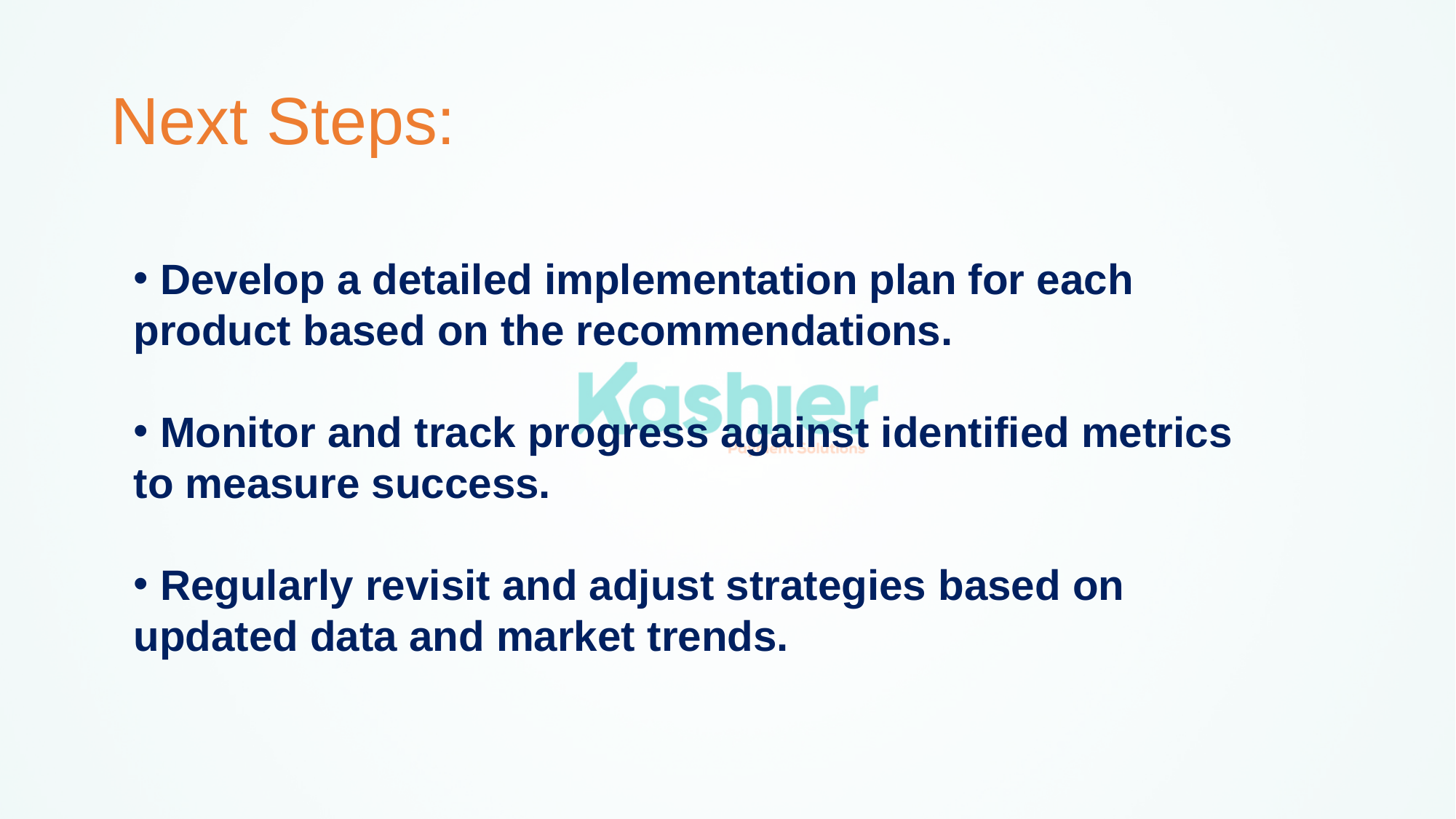

# Next Steps:
 Develop a detailed implementation plan for each product based on the recommendations.

 Monitor and track progress against identified metrics to measure success.

 Regularly revisit and adjust strategies based on updated data and market trends.